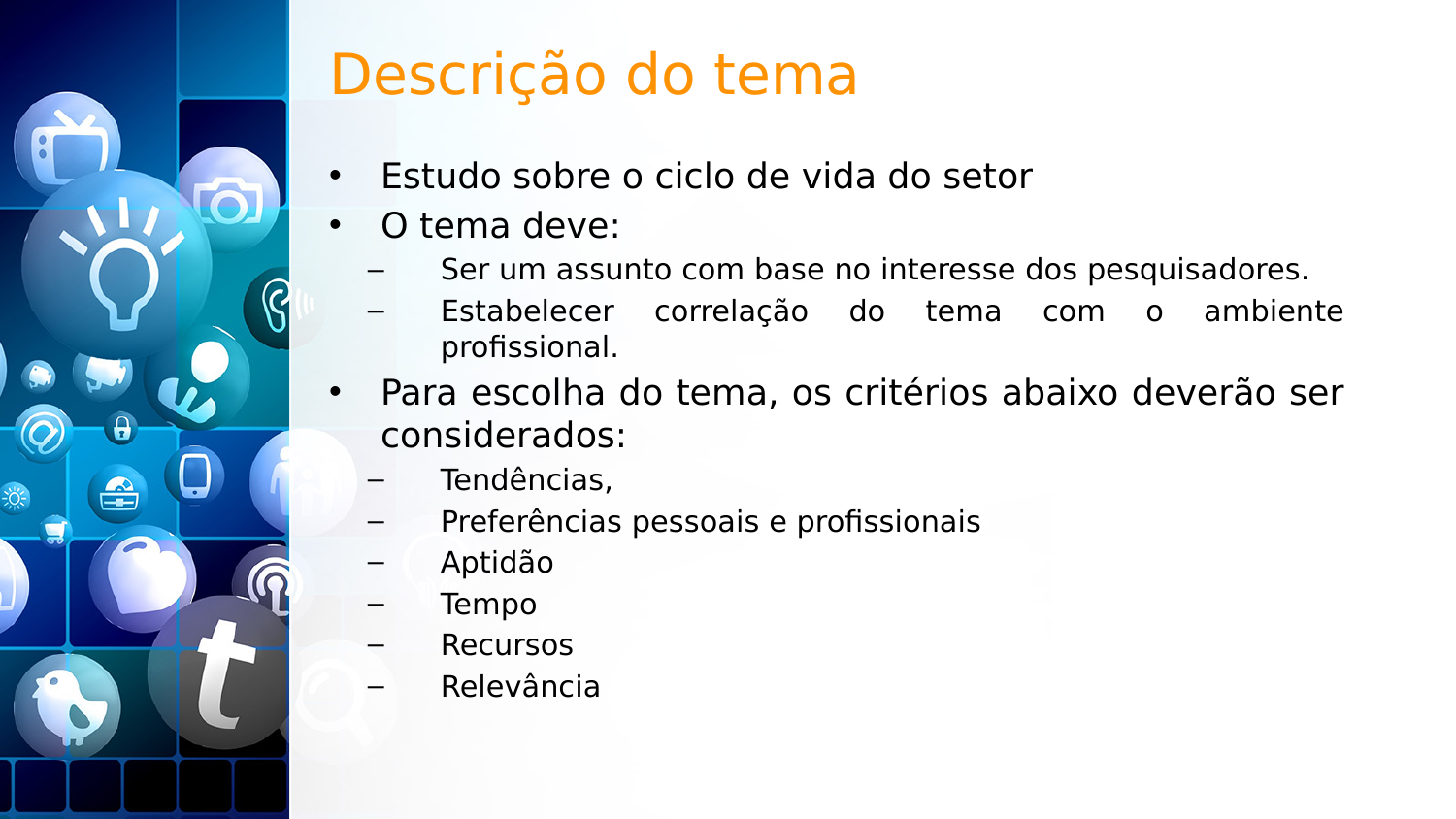

# Descrição do tema
Estudo sobre o ciclo de vida do setor
O tema deve:
Ser um assunto com base no interesse dos pesquisadores.
Estabelecer correlação do tema com o ambiente profissional.
Para escolha do tema, os critérios abaixo deverão ser considerados:
Tendências,
Preferências pessoais e profissionais
Aptidão
Tempo
Recursos
Relevância